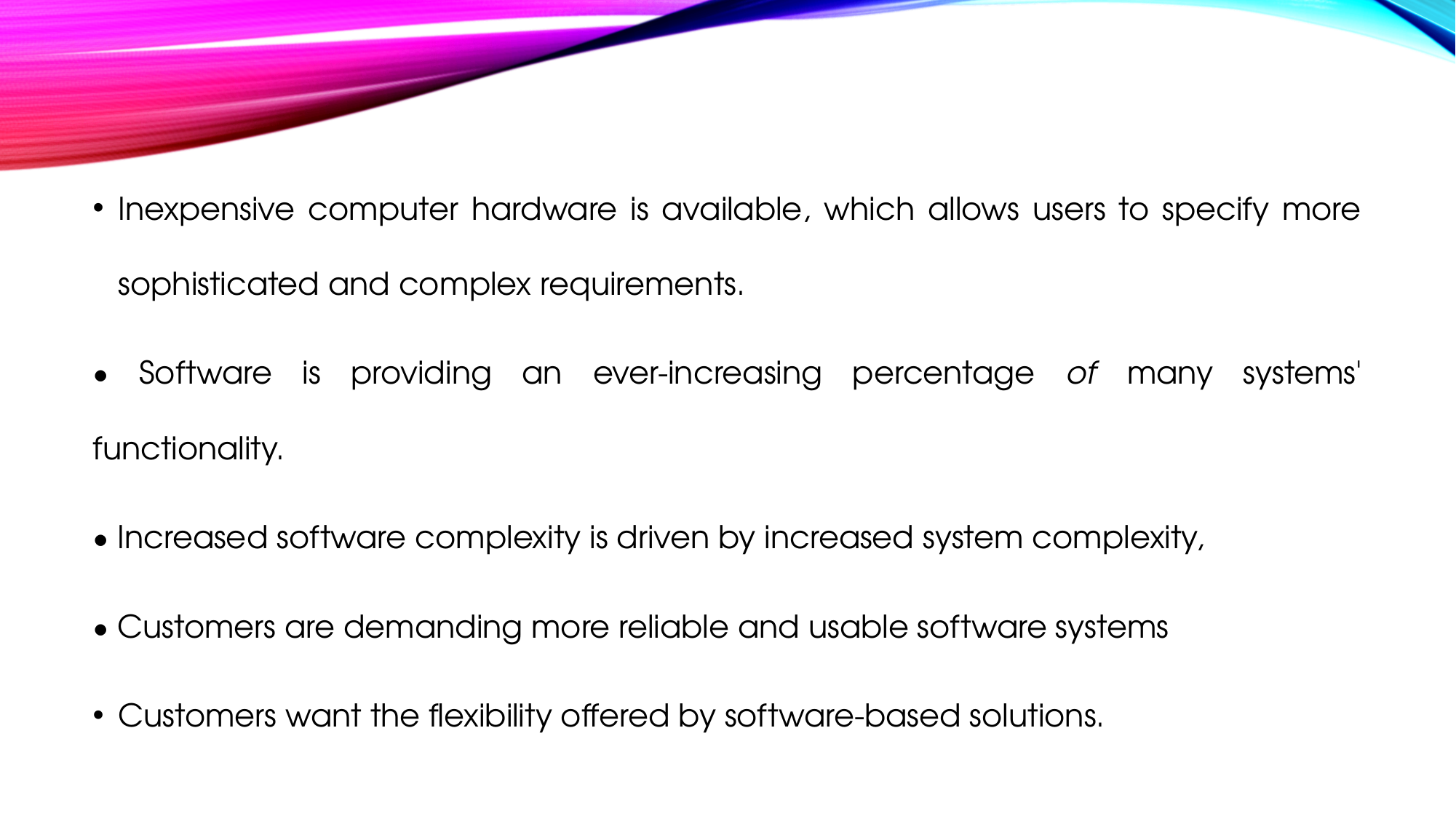

Inexpensive computer hardware is available, which allows users to specify more sophisticated and complex requirements.
• Software is providing an ever-increasing percentage of many systems' functionality.
• Increased software complexity is driven by increased system complexity,
• Customers are demanding more reliable and usable software systems
Customers want the flexibility offered by software-based solutions.